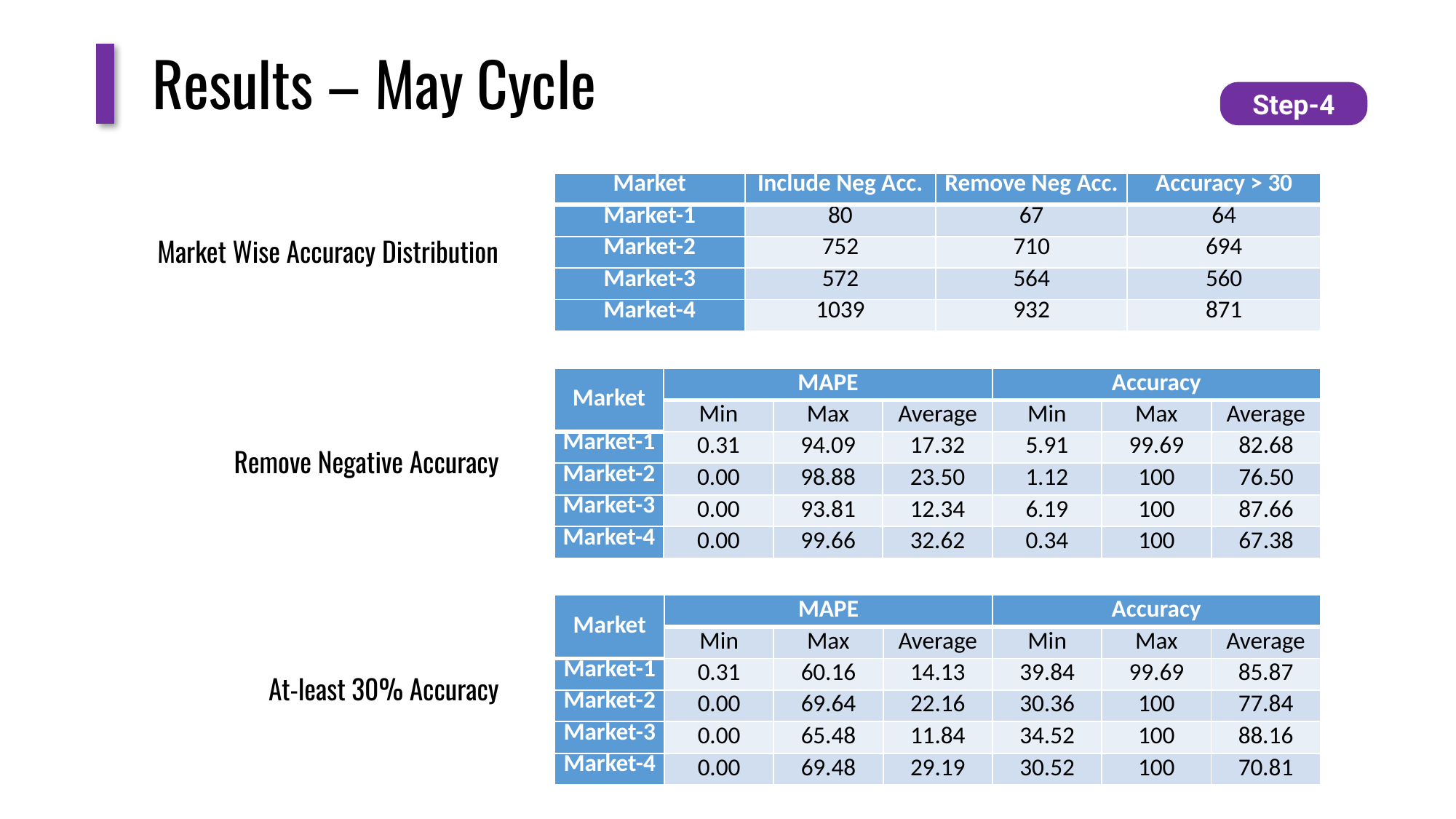

Results – May Cycle
Step-4
| Market | Include Neg Acc. | Remove Neg Acc. | Accuracy > 30 |
| --- | --- | --- | --- |
| Market-1 | 80 | 67 | 64 |
| Market-2 | 752 | 710 | 694 |
| Market-3 | 572 | 564 | 560 |
| Market-4 | 1039 | 932 | 871 |
Market Wise Accuracy Distribution
| Market | MAPE |  |  | Accuracy |  |  |
| --- | --- | --- | --- | --- | --- | --- |
|  | Min | Max | Average | Min | Max | Average |
| Market-1 | 0.31 | 94.09 | 17.32 | 5.91 | 99.69 | 82.68 |
| Market-2 | 0.00 | 98.88 | 23.50 | 1.12 | 100 | 76.50 |
| Market-3 | 0.00 | 93.81 | 12.34 | 6.19 | 100 | 87.66 |
| Market-4 | 0.00 | 99.66 | 32.62 | 0.34 | 100 | 67.38 |
Remove Negative Accuracy
| Market | MAPE |  |  | Accuracy |  |  |
| --- | --- | --- | --- | --- | --- | --- |
|  | Min | Max | Average | Min | Max | Average |
| Market-1 | 0.31 | 60.16 | 14.13 | 39.84 | 99.69 | 85.87 |
| Market-2 | 0.00 | 69.64 | 22.16 | 30.36 | 100 | 77.84 |
| Market-3 | 0.00 | 65.48 | 11.84 | 34.52 | 100 | 88.16 |
| Market-4 | 0.00 | 69.48 | 29.19 | 30.52 | 100 | 70.81 |
At-least 30% Accuracy